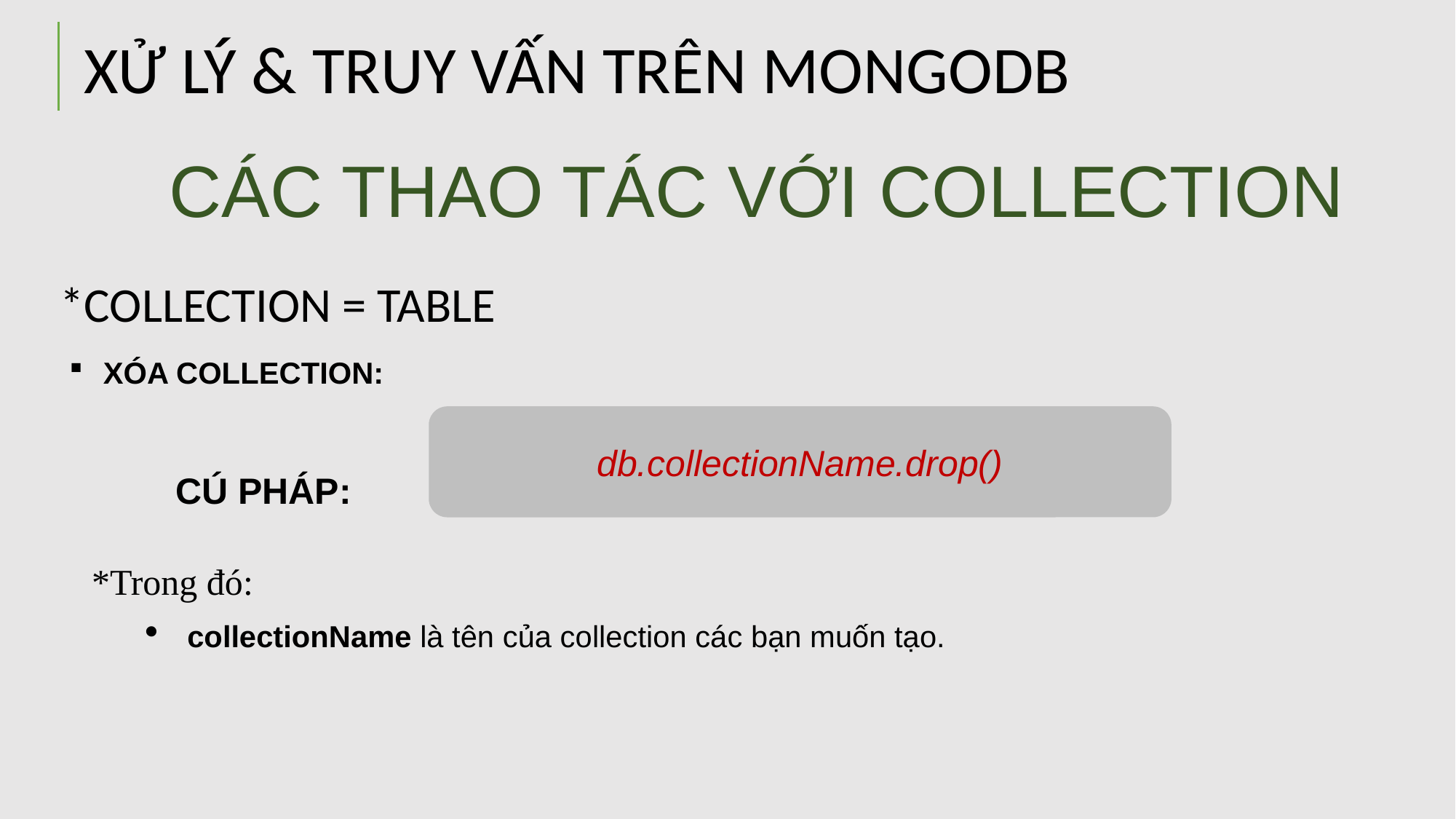

XỬ LÝ & TRUY VẤN TRÊN MONGODB
CÁC THAO TÁC VỚI COLLECTION
*COLLECTION = TABLE
XÓA COLLECTION:
db.collectionName.drop()
CÚ PHÁP:
*Trong đó:
collectionName là tên của collection các bạn muốn tạo.